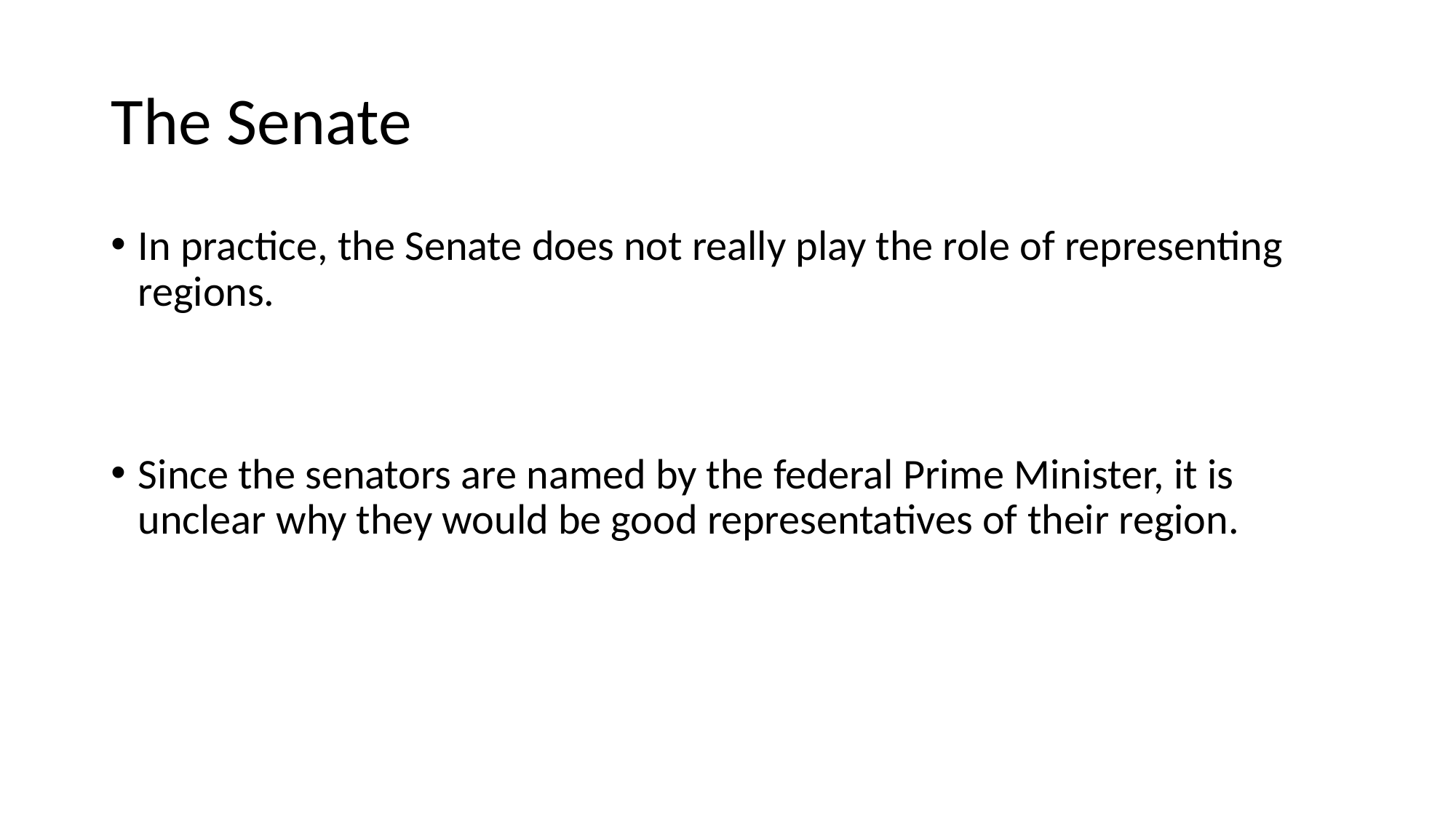

# The Senate
In practice, the Senate does not really play the role of representing regions.

Since the senators are named by the federal Prime Minister, it is unclear why they would be good representatives of their region.